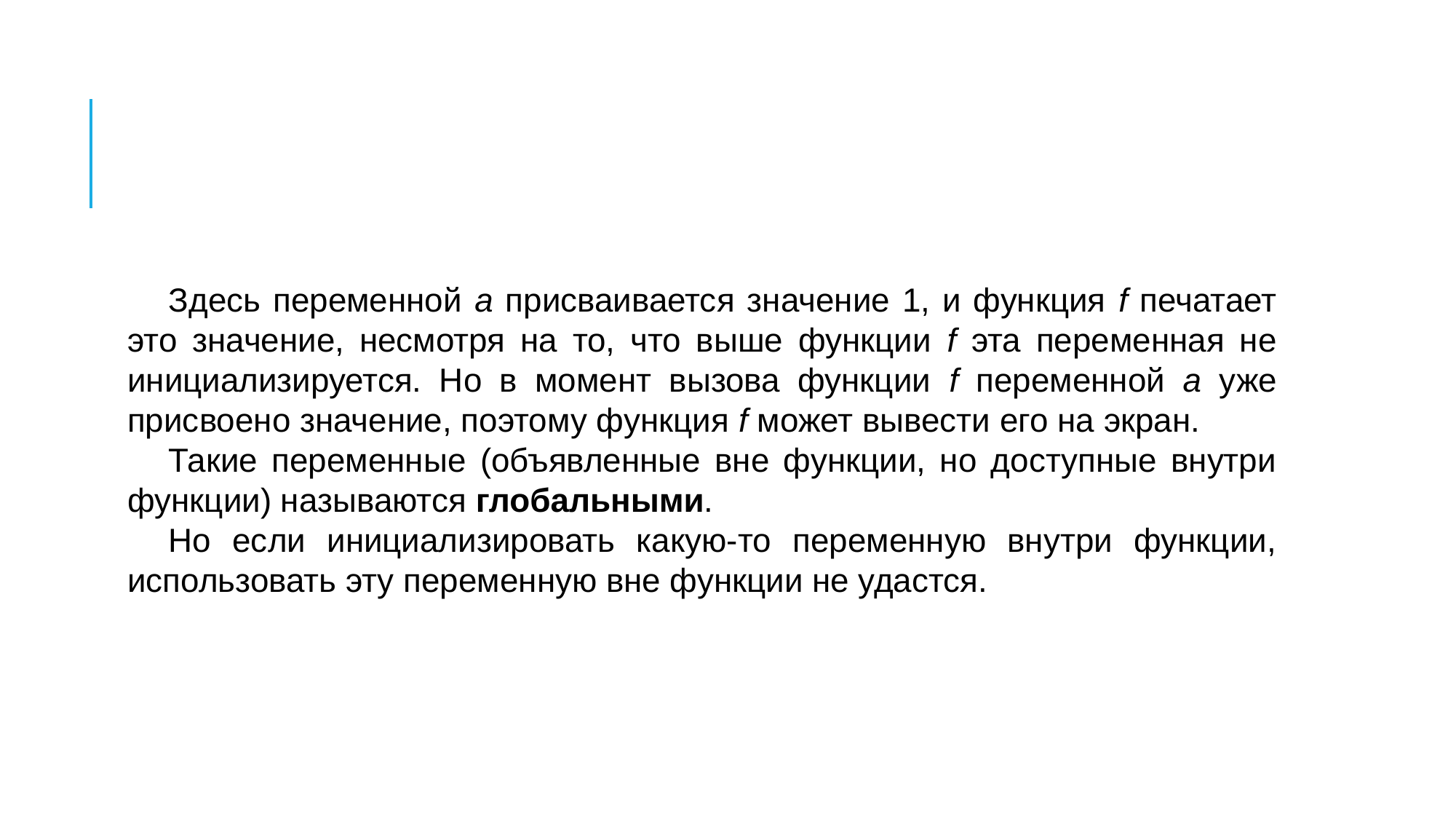

#
Здесь переменной a присваивается значение 1, и функция f печатает это значение, несмотря на то, что выше функции f эта переменная не инициализируется. Но в момент вызова функции f переменной a уже присвоено значение, поэтому функция f может вывести его на экран.
Такие переменные (объявленные вне функции, но доступные внутри функции) называются глобальными.
Но если инициализировать какую-то переменную внутри функции, использовать эту переменную вне функции не удастся.